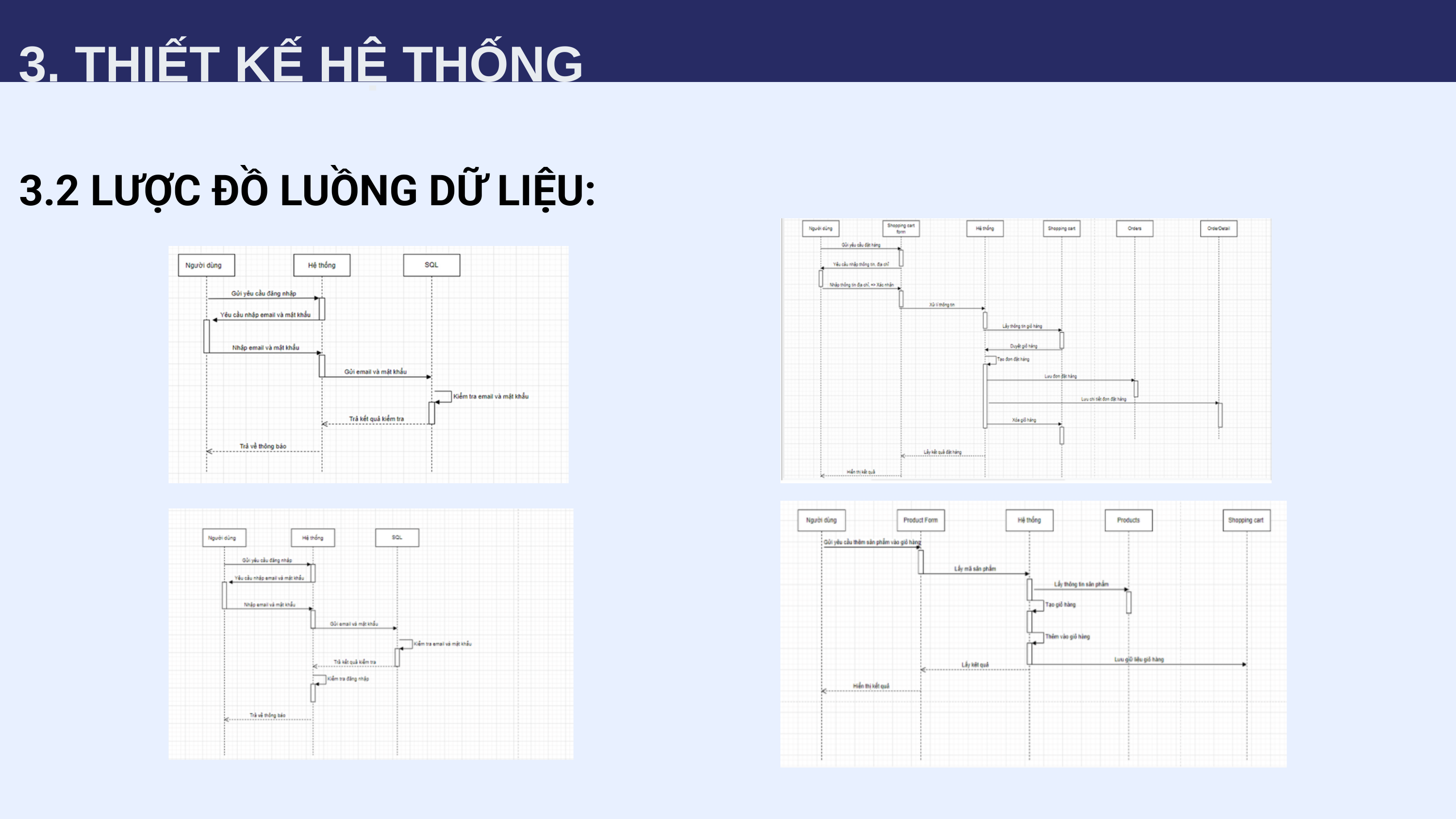

3. THIẾT KẾ HỆ THỐNG
3.2 LƯỢC ĐỒ LUỒNG DỮ LIỆU: